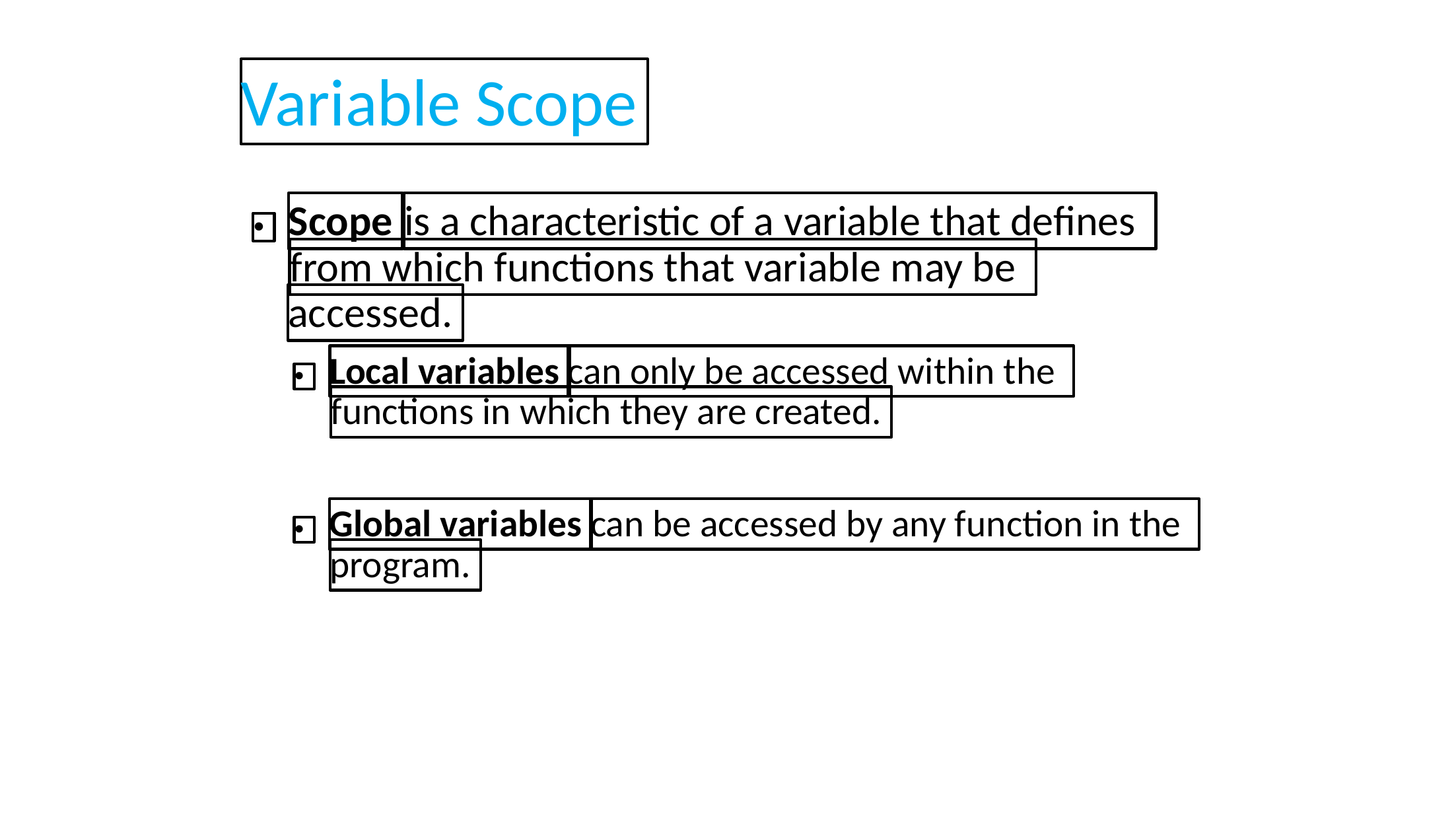

Variable Scope
Scope
is a characteristic of a variable that defines
●
from which functions that variable may be
accessed.
Local variables
can only be accessed within the
●
functions in which they are created.
Global variables
can be accessed by any function in the
●
program.